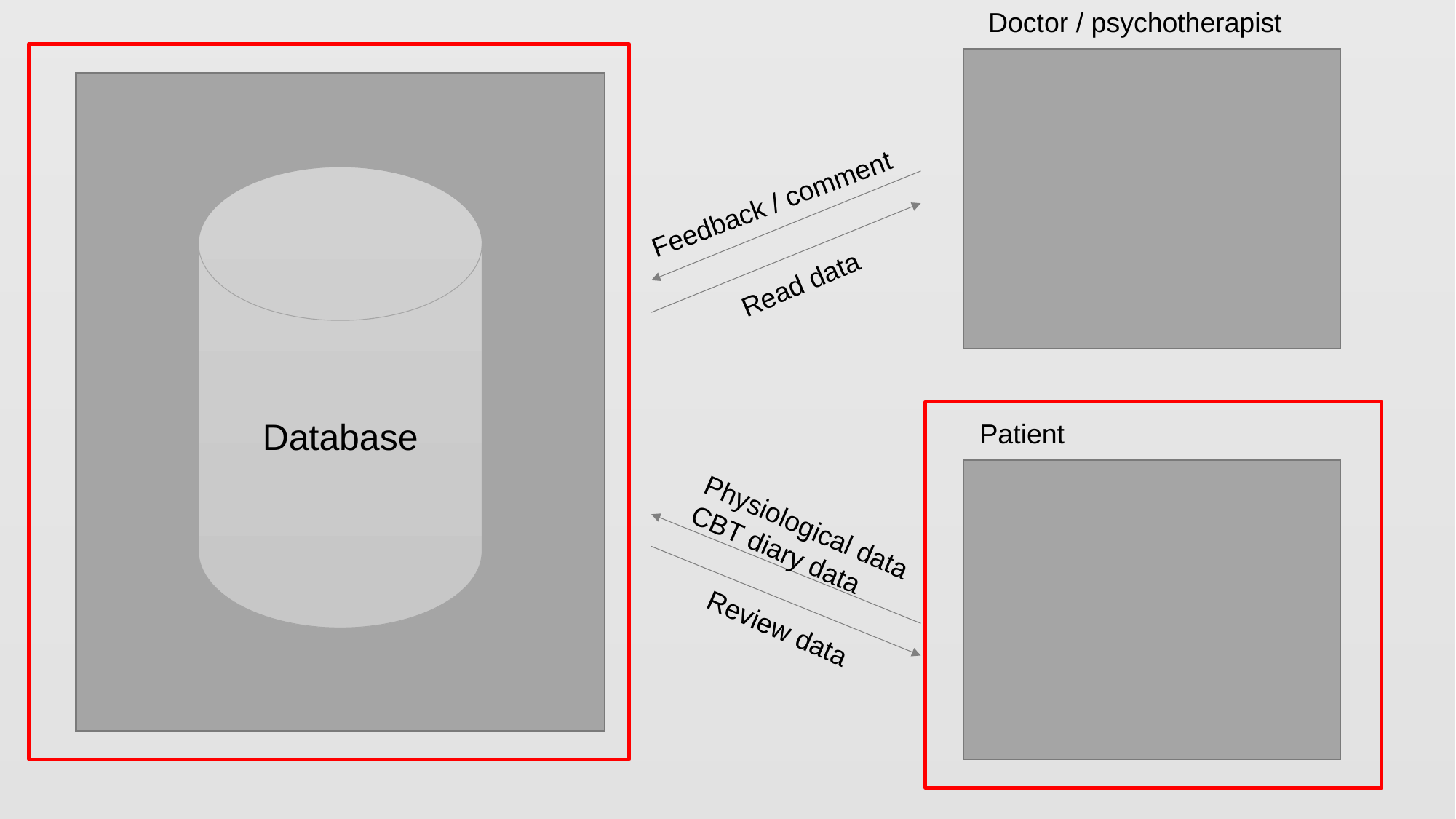

Doctor / psychotherapist

Database
Feedback / comment
Read data

Patient

Physiological data
CBT diary data
Review data